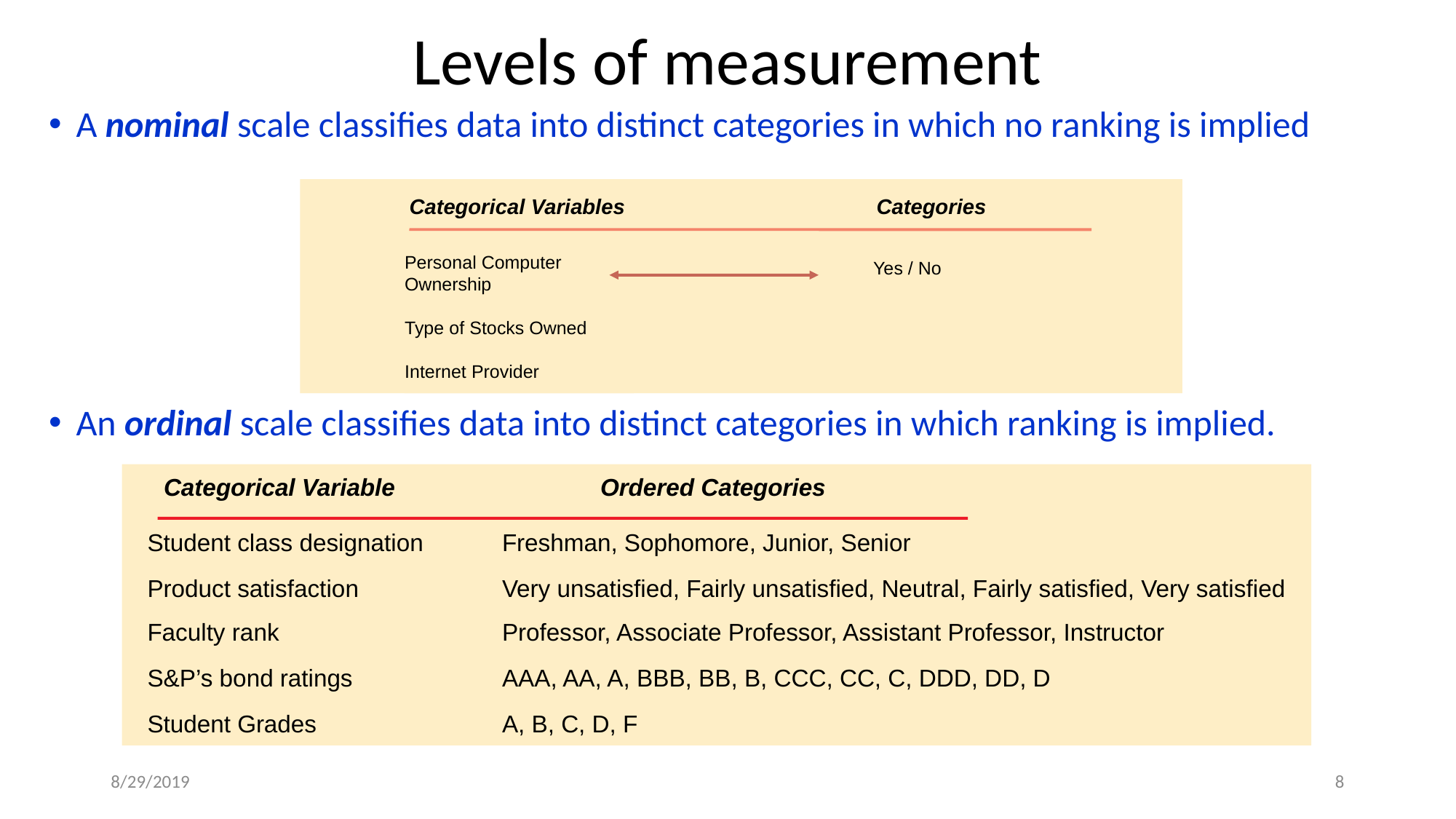

# Levels of measurement
A nominal scale classifies data into distinct categories in which no ranking is implied

An ordinal scale classifies data into distinct categories in which ranking is implied.

Categorical Variables                                          Categories

Personal Computer Ownership

Type of Stocks Owned

Internet Provider
Yes / No

Categorical Variable            		Ordered Categories

| Student class designation | Freshman, Sophomore, Junior, Senior |
| --- | --- |
| Product satisfaction | Very unsatisfied, Fairly unsatisfied, Neutral, Fairly satisfied, Very satisfied |
| Faculty rank | Professor, Associate Professor, Assistant Professor, Instructor |
| S&P’s bond ratings | AAA, AA, A, BBB, BB, B, CCC, CC, C, DDD, DD, D |
| Student Grades | A, B, C, D, F |

8/29/2019
8